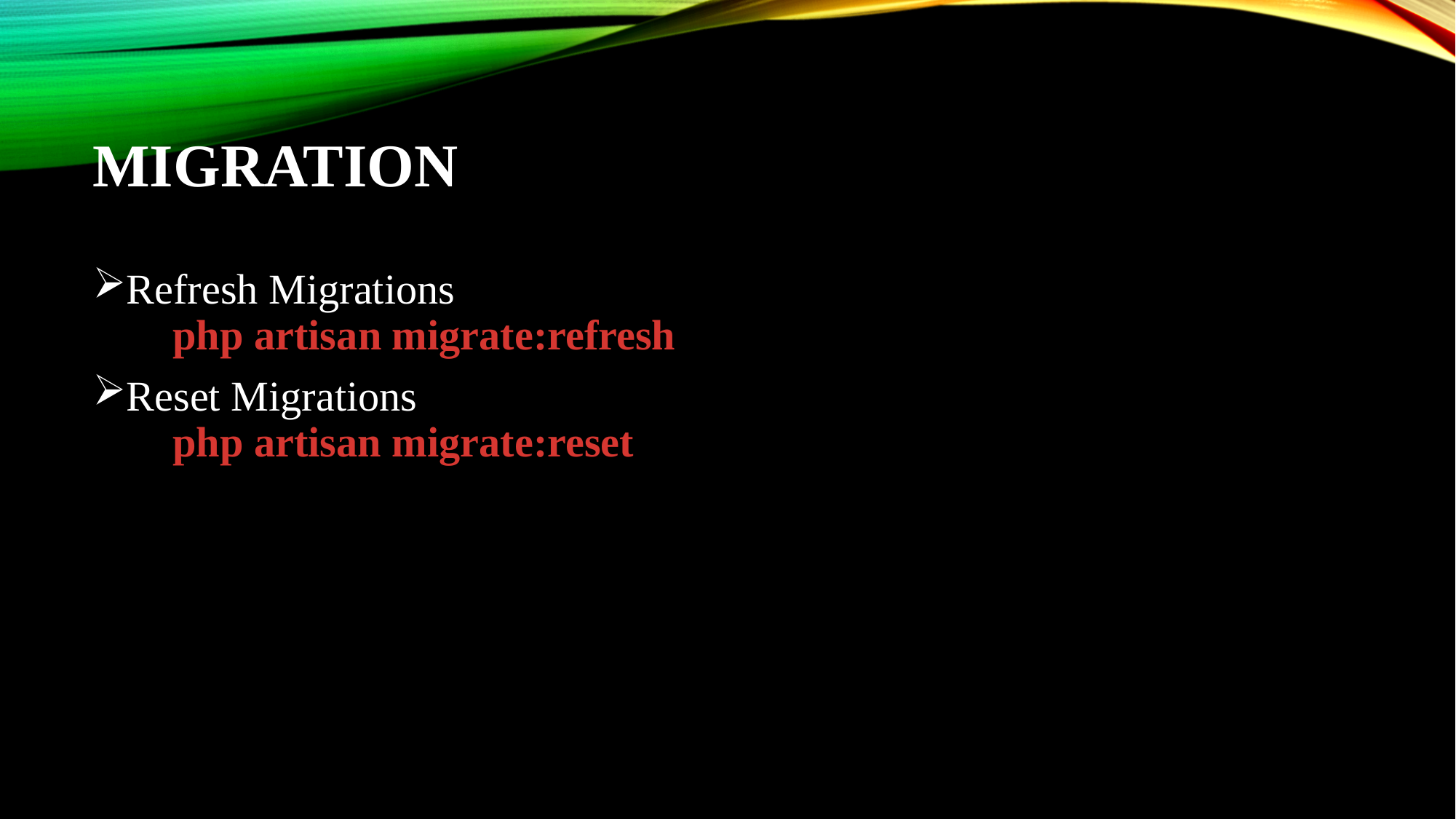

# MIGRATION
Refresh Migrations
     php artisan migrate:refresh
Reset Migrations
     php artisan migrate:reset